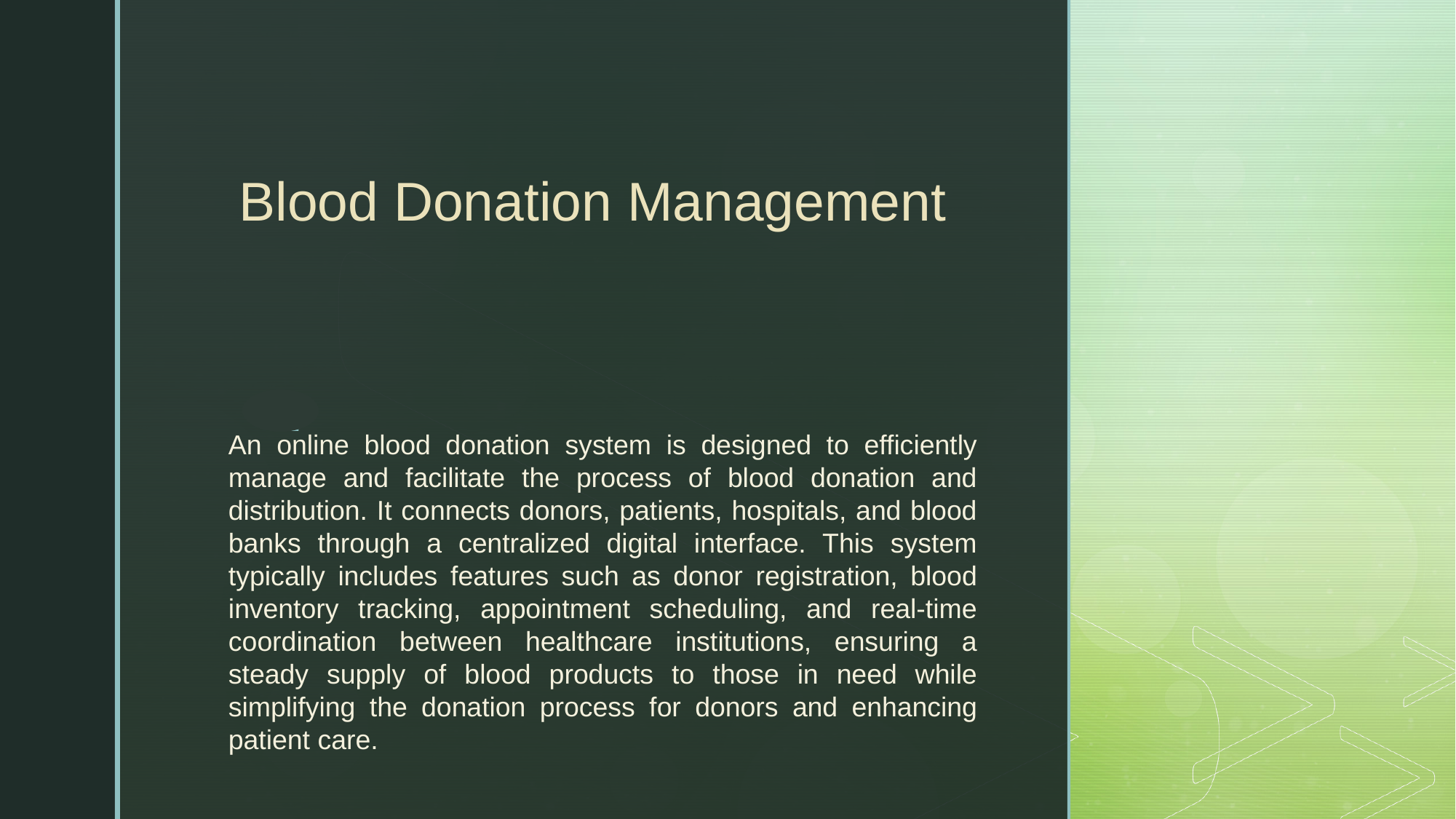

Blood Donation Management

An online blood donation system is designed to efficiently manage and facilitate the process of blood donation and distribution. It connects donors, patients, hospitals, and blood banks through a centralized digital interface. This system typically includes features such as donor registration, blood inventory tracking, appointment scheduling, and real-time coordination between healthcare institutions, ensuring a steady supply of blood products to those in need while simplifying the donation process for donors and enhancing patient care.